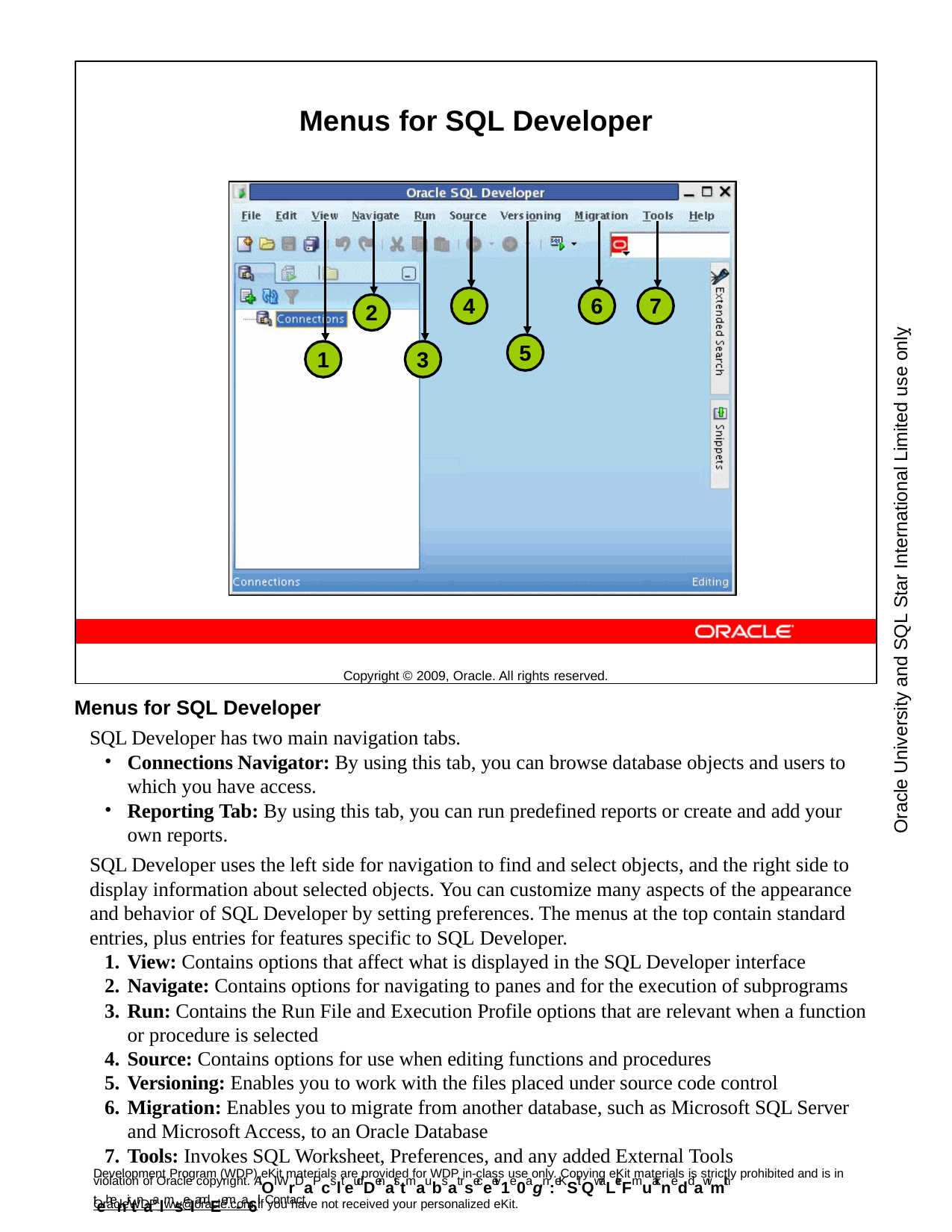

Menus for SQL Developer

Copyright © 2009, Oracle. All rights reserved.

4	6	7
2
Oracle University and SQL Star International Limited use onlyฺ
5

1	3

Menus for SQL Developer
SQL Developer has two main navigation tabs.
Connections Navigator: By using this tab, you can browse database objects and users to  which you have access.
Reporting Tab: By using this tab, you can run predefined reports or create and add your  own reports.
SQL Developer uses the left side for navigation to find and select objects, and the right side to  display information about selected objects. You can customize many aspects of the appearance  and behavior of SQL Developer by setting preferences. The menus at the top contain standard  entries, plus entries for features specific to SQL Developer.
View: Contains options that affect what is displayed in the SQL Developer interface
Navigate: Contains options for navigating to panes and for the execution of subprograms
Run: Contains the Run File and Execution Profile options that are relevant when a function  or procedure is selected
Source: Contains options for use when editing functions and procedures
Versioning: Enables you to work with the files placed under source code control
Migration: Enables you to migrate from another database, such as Microsoft SQL Server  and Microsoft Access, to an Oracle Database
Tools: Invokes SQL Worksheet, Preferences, and any added External Tools
Development Program (WDP) eKit materials are provided for WDP in-class use only. Copying eKit materials is strictly prohibited and is in
violation of Oracle copyright. AlOl WrDaPcslteudDenatstmaubsat rseceeiv1e0agn :eKSit QwaLterFmuarknedd awimth tehenirtnaalmseIandEem-a6il. Contact
OracleWDP_ww@oracle.com if you have not received your personalized eKit.